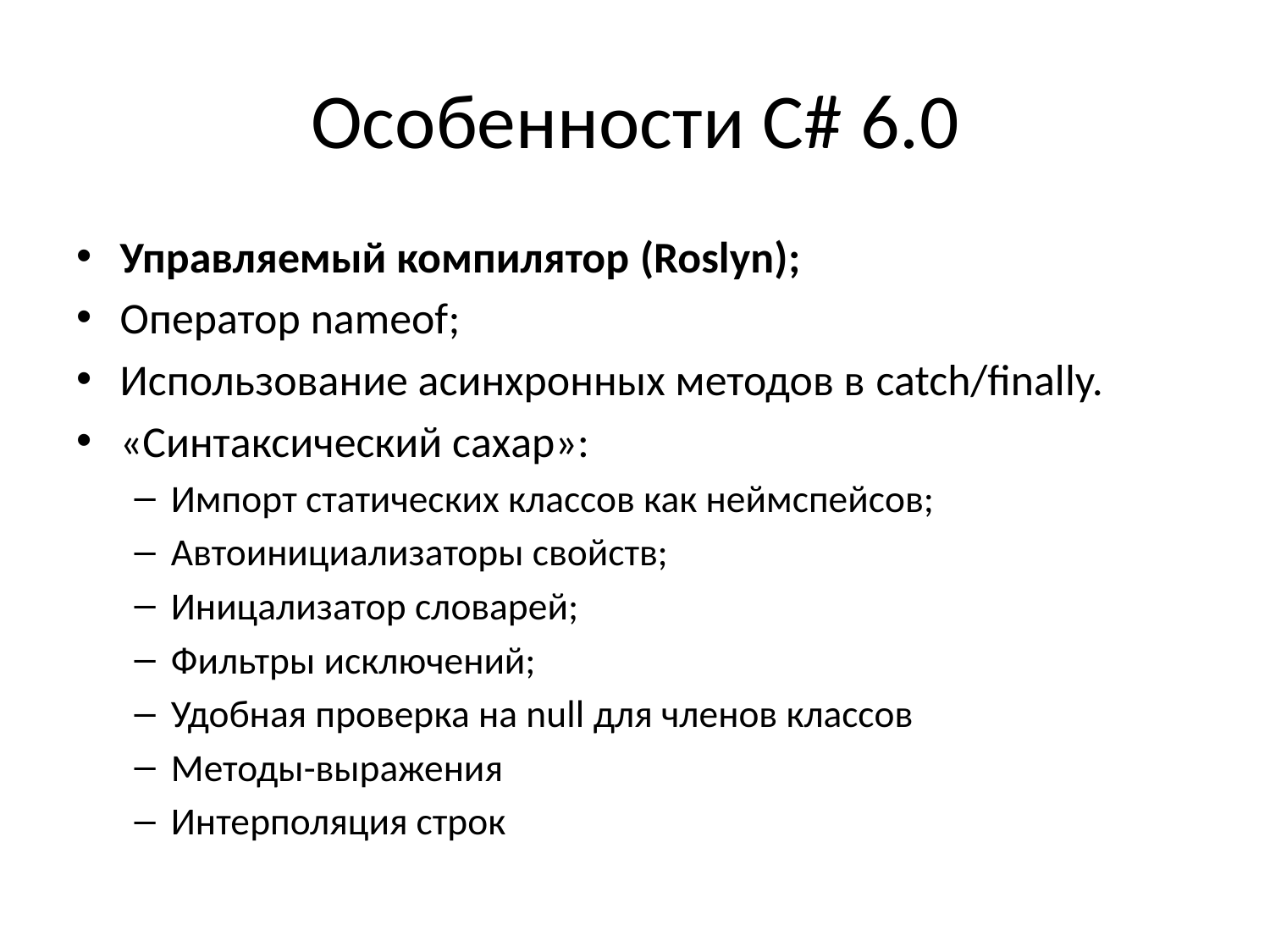

# Особенности C# 6.0
Управляемый компилятор (Roslyn);
Оператор nameof;
Использование асинхронных методов в catch/finally.
«Синтаксический сахар»:
Импорт статических классов как неймспейсов;
Автоинициализаторы свойств;
Иницализатор словарей;
Фильтры исключений;
Удобная проверка на null для членов классов
Методы-выражения
Интерполяция строк